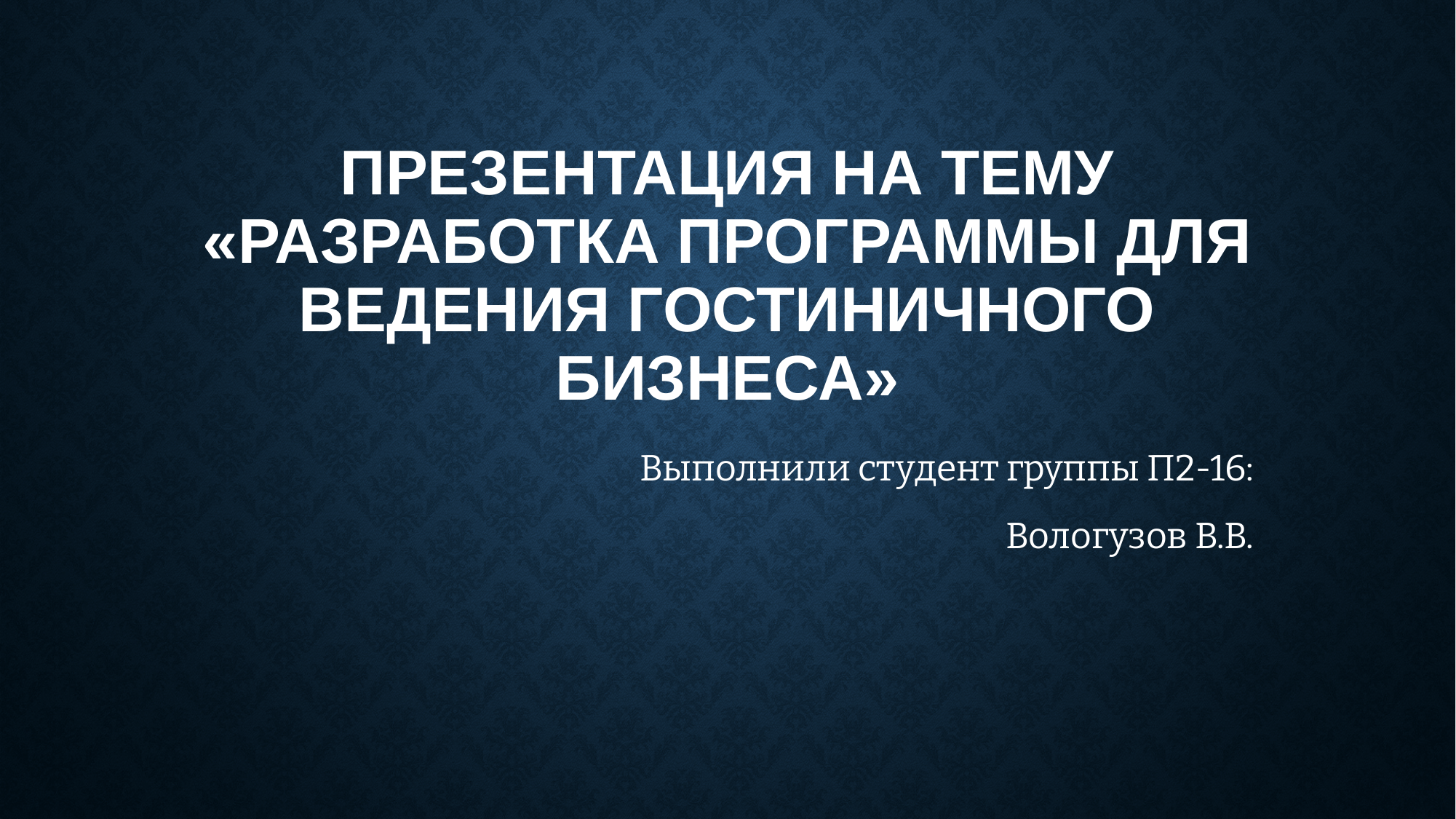

# Презентация на тему «разработка программы для ведения гостиничного бизнеса»
Выполнили студент группы П2-16:
Вологузов В.В.